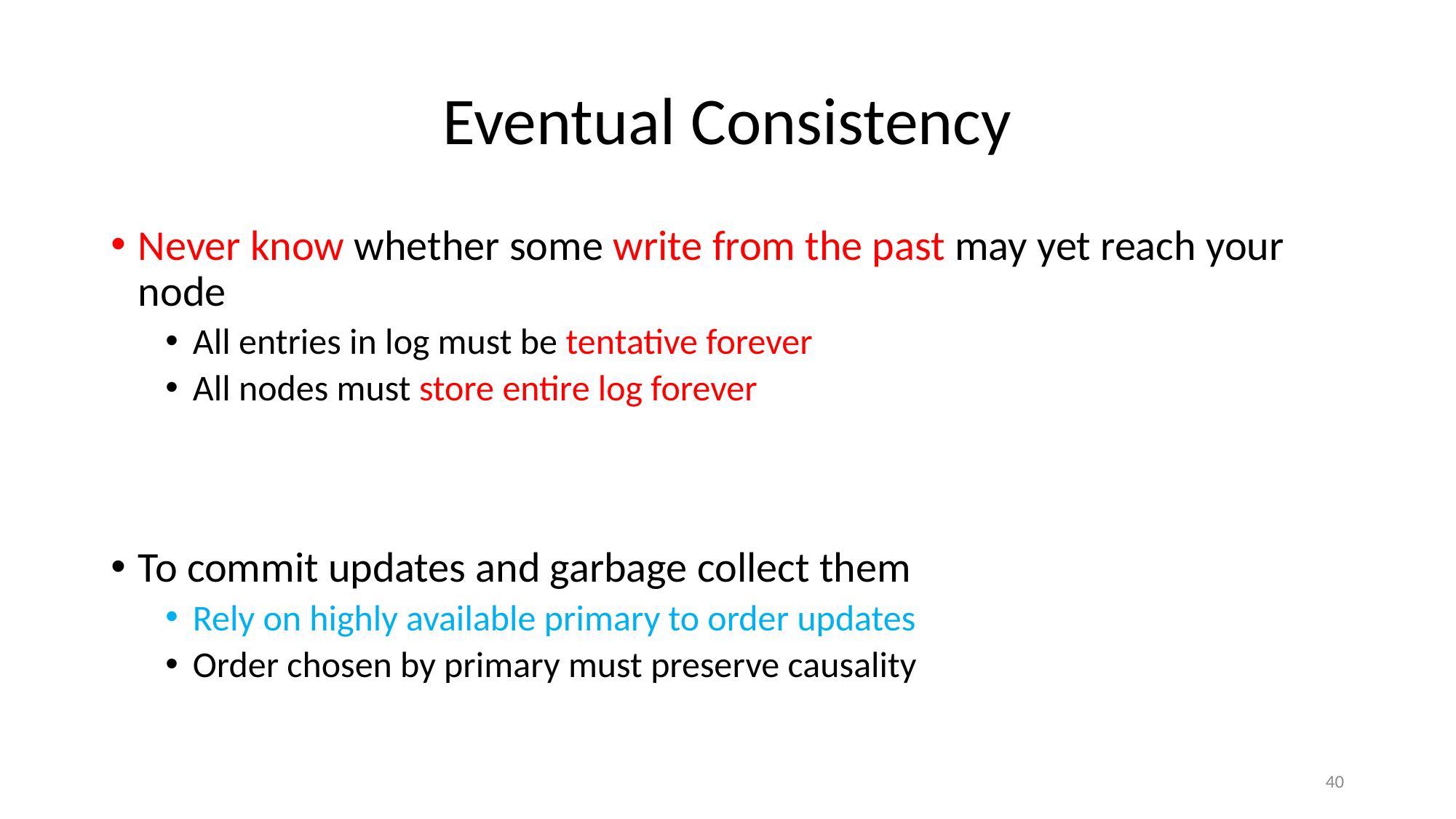

# Eventual Consistency
Never know whether some write from the past may yet reach your node
All entries in log must be tentative forever
All nodes must store entire log forever

To commit updates and garbage collect them
Rely on highly available primary to order updates
Order chosen by primary must preserve causality
40